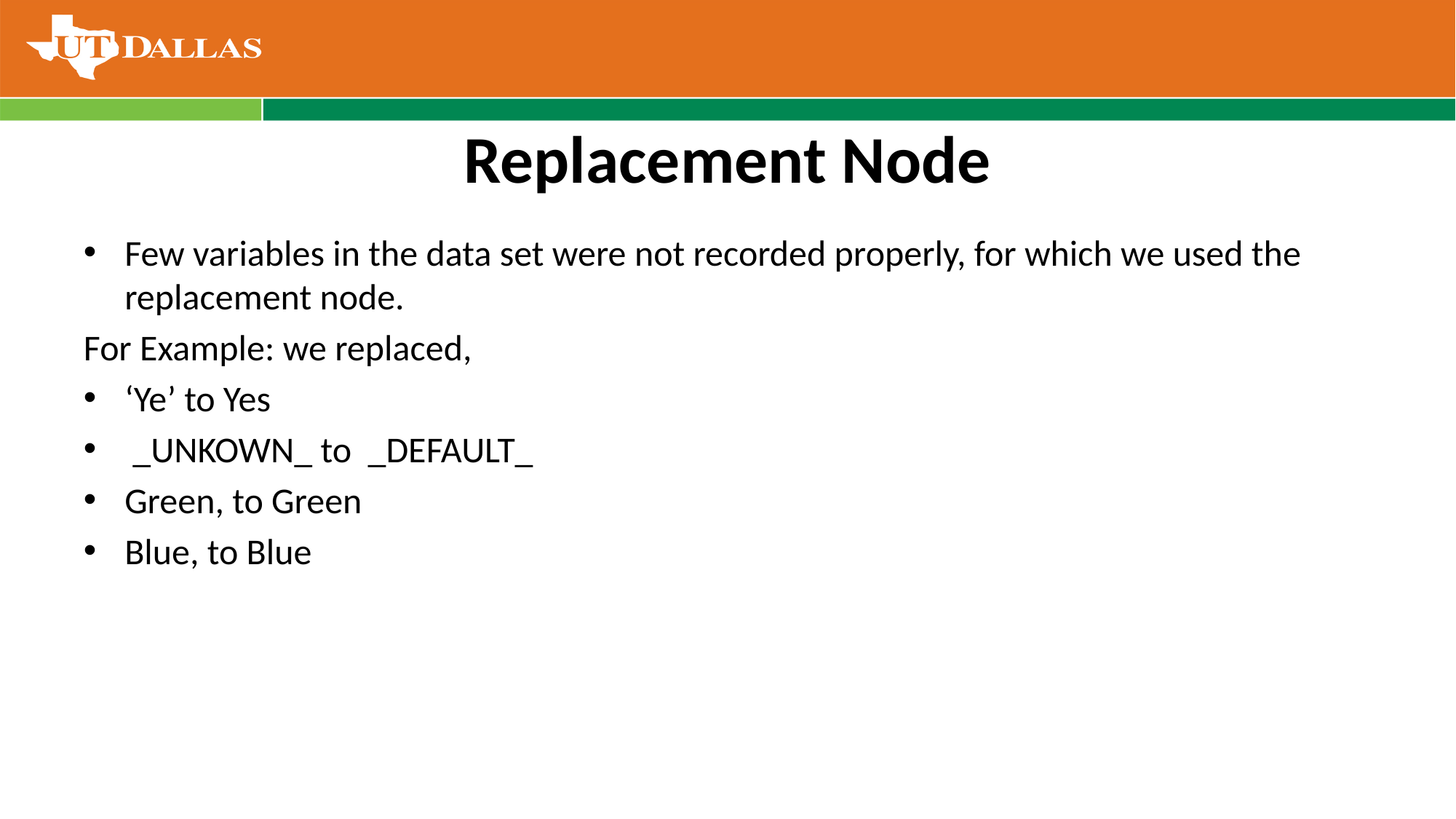

# Replacement Node
Few variables in the data set were not recorded properly, for which we used the replacement node.
For Example: we replaced,
‘Ye’ to Yes
 _UNKOWN_ to  _DEFAULT_
Green, to Green
Blue, to Blue